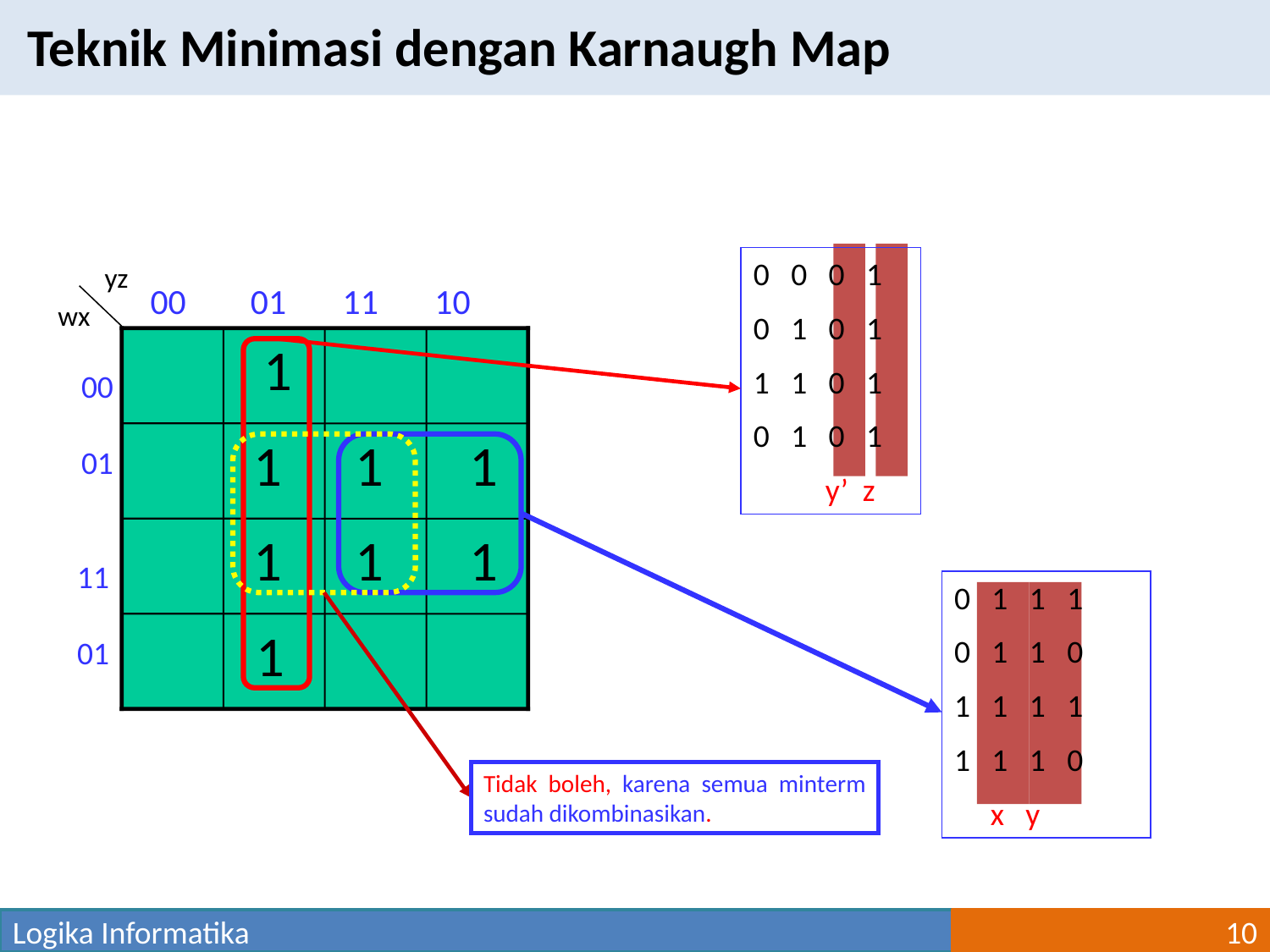

Teknik Minimasi dengan Karnaugh Map

0   0   0   1
0   1   0   1
1   1   0   1
0   1   0   1
          y’  z
yz
  00        01       11       10
wx

 1

00

01

1
1
 1

1
1
 1
11

01

1

0   1   1   1
0   1   1   0
1   1   1   1
1   1   1   0
     x   y

Tidak boleh, karena semua minterm sudah dikombinasikan.
Logika Informatika
10